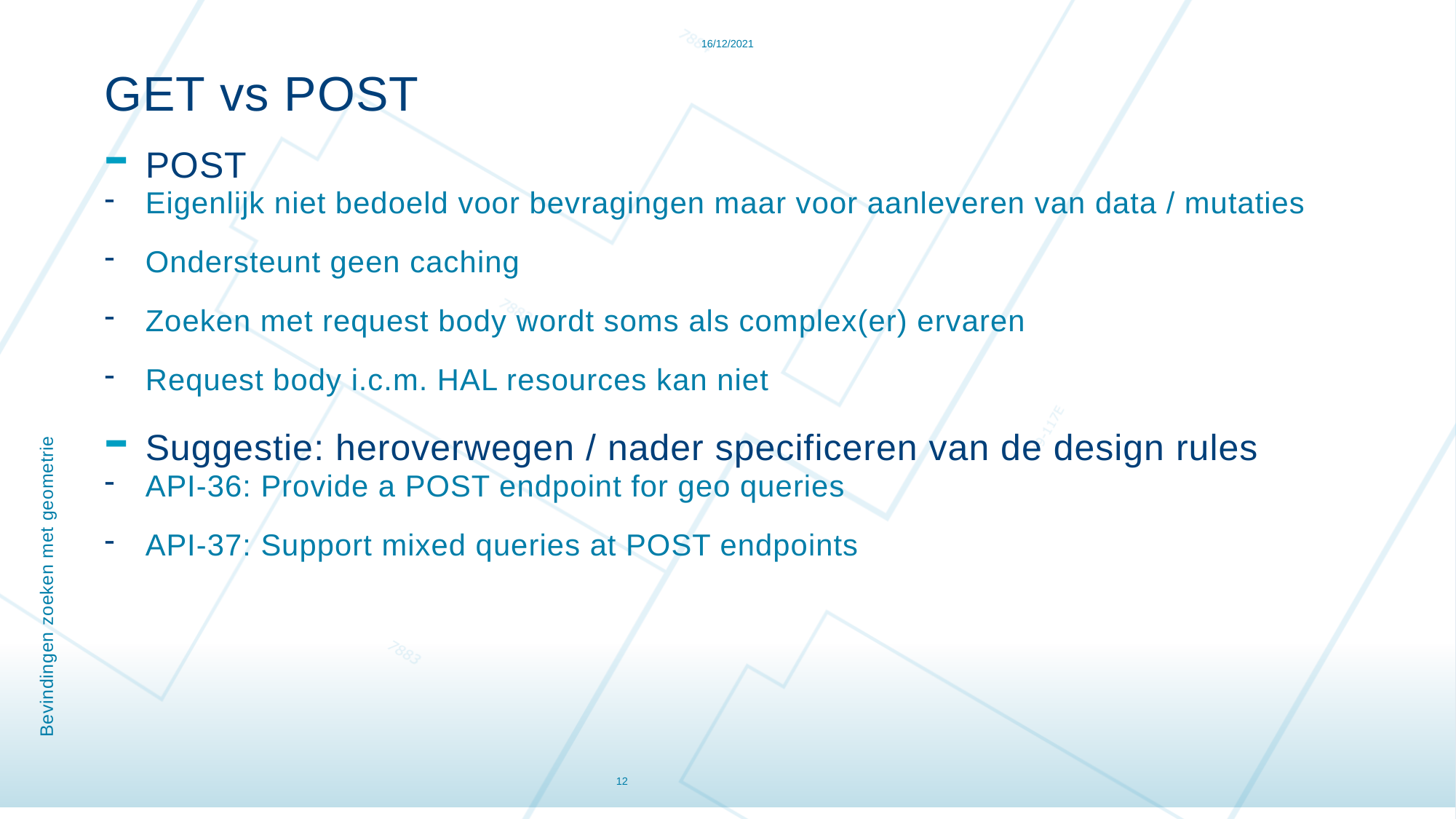

16/12/2021
GET vs POST
POST
Eigenlijk niet bedoeld voor bevragingen maar voor aanleveren van data / mutaties
Ondersteunt geen caching
Zoeken met request body wordt soms als complex(er) ervaren
Request body i.c.m. HAL resources kan niet
Suggestie: heroverwegen / nader specificeren van de design rules
API-36: Provide a POST endpoint for geo queries
API-37: Support mixed queries at POST endpoints

# Bevindingen zoeken met geometrie

12